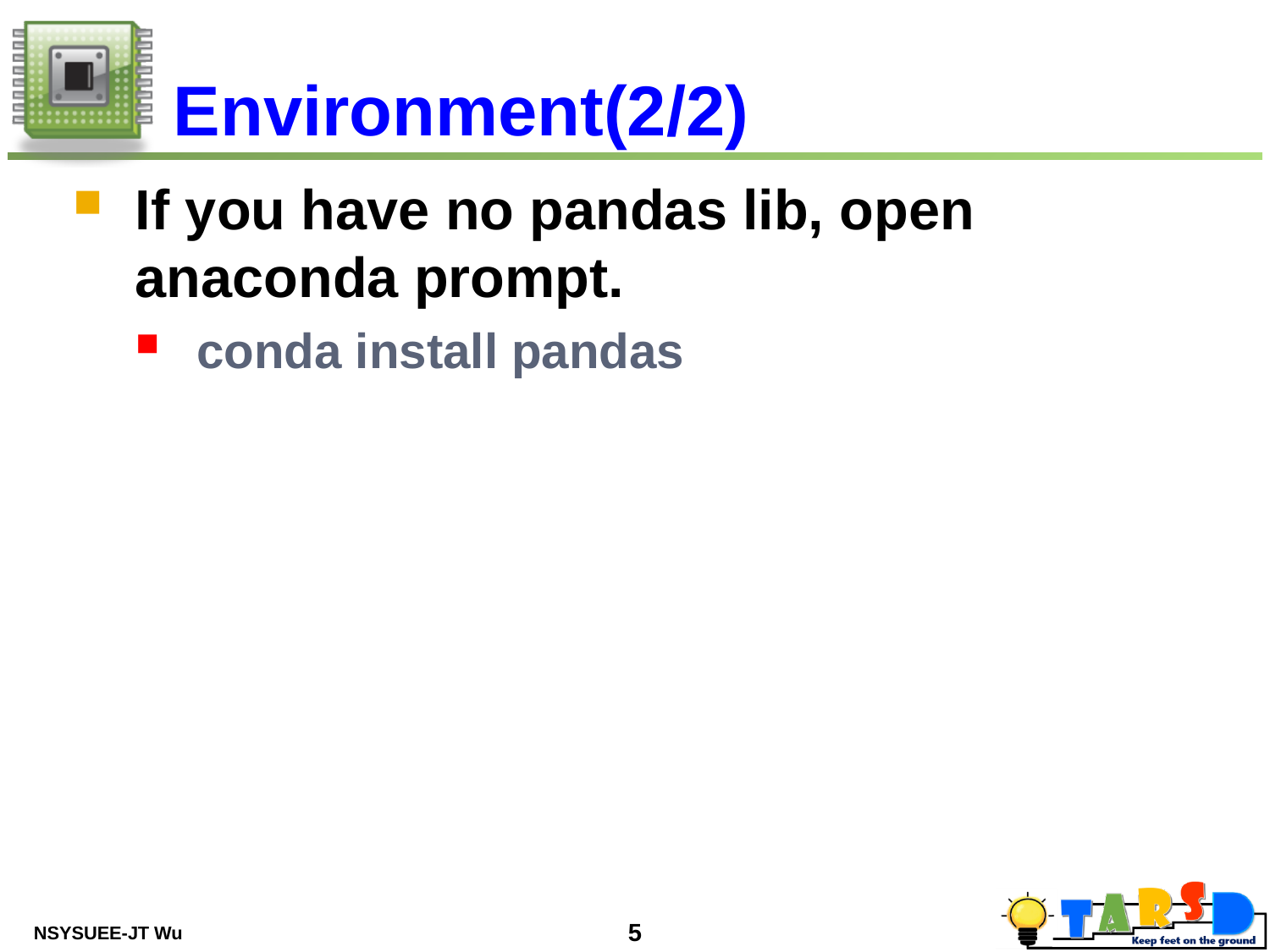

# Environment(2/2)
If you have no pandas lib, open anaconda prompt.
conda install pandas
NSYSUEE-JT Wu
5